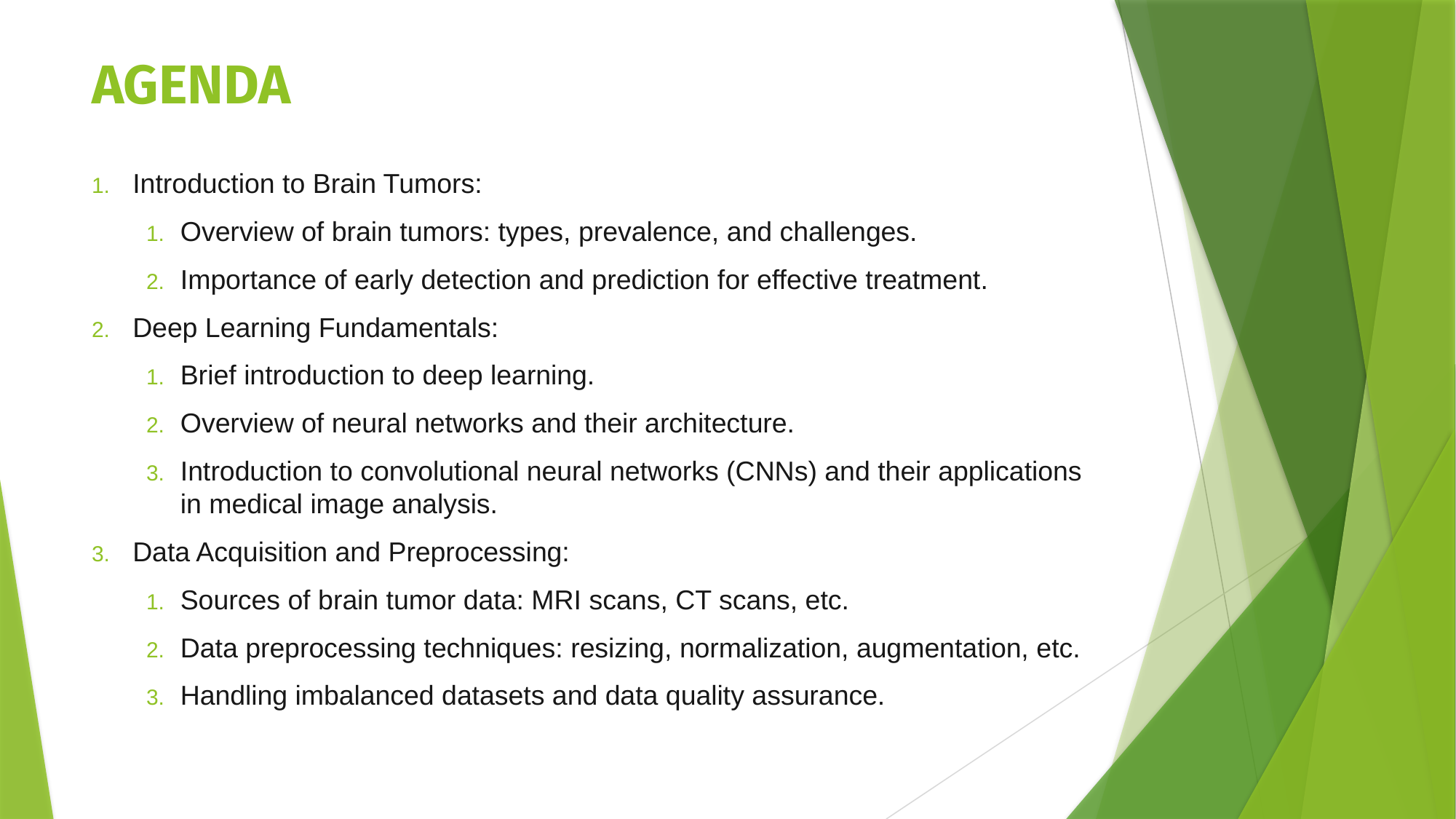

# AGENDA
Introduction to Brain Tumors:
Overview of brain tumors: types, prevalence, and challenges.
Importance of early detection and prediction for effective treatment.
Deep Learning Fundamentals:
Brief introduction to deep learning.
Overview of neural networks and their architecture.
Introduction to convolutional neural networks (CNNs) and their applications in medical image analysis.
Data Acquisition and Preprocessing:
Sources of brain tumor data: MRI scans, CT scans, etc.
Data preprocessing techniques: resizing, normalization, augmentation, etc.
Handling imbalanced datasets and data quality assurance.